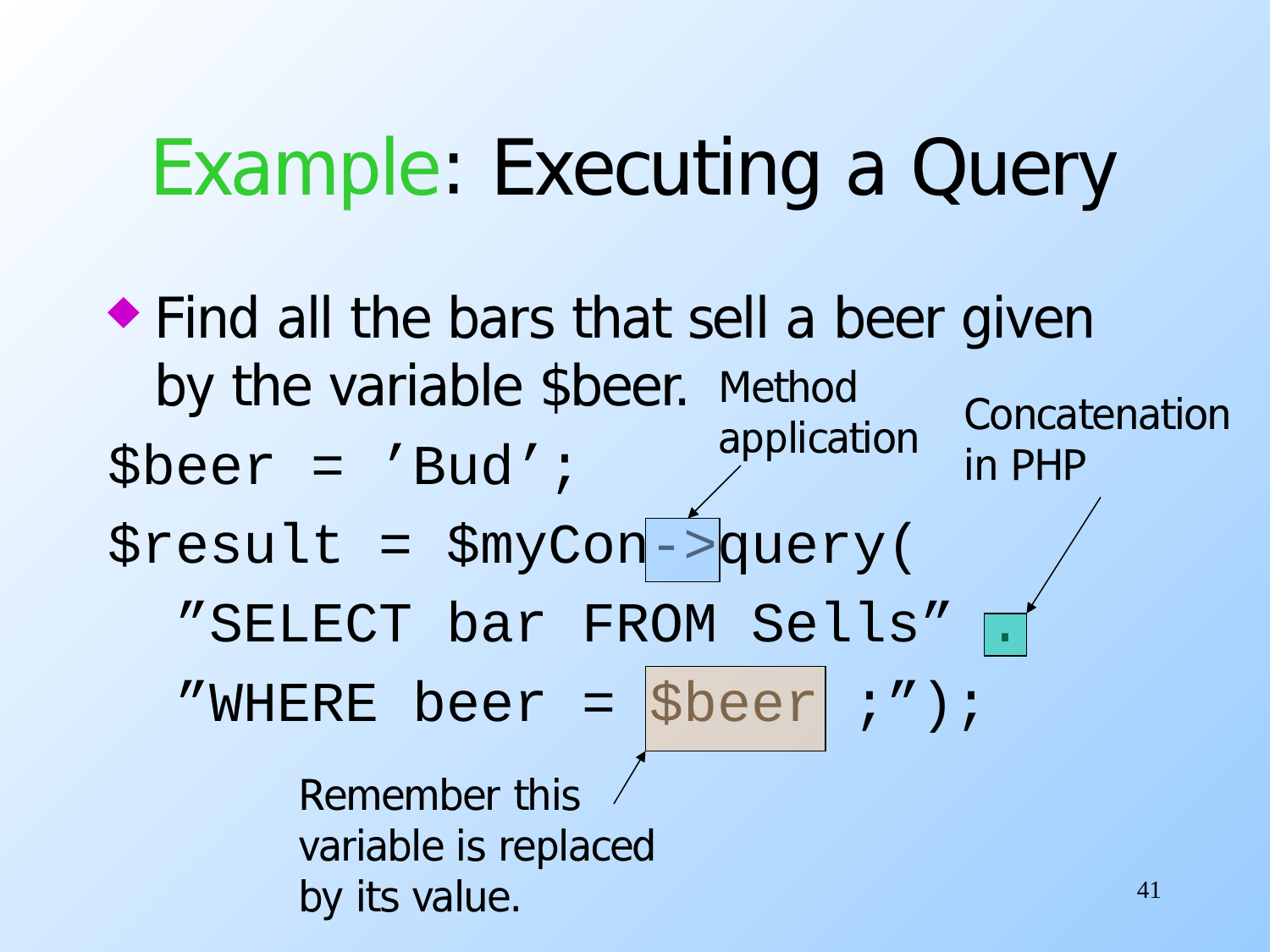

# Example: Executing a Query
Find all the bars that sell a beer given by the variable $beer.
$beer = ’Bud’;
$result = $myCon->query(
  ”SELECT bar FROM Sells” .
  ”WHERE beer = $beer ;”);
Method
application

Concatenation
in PHP

Remember this
variable is replaced
by its value.
41